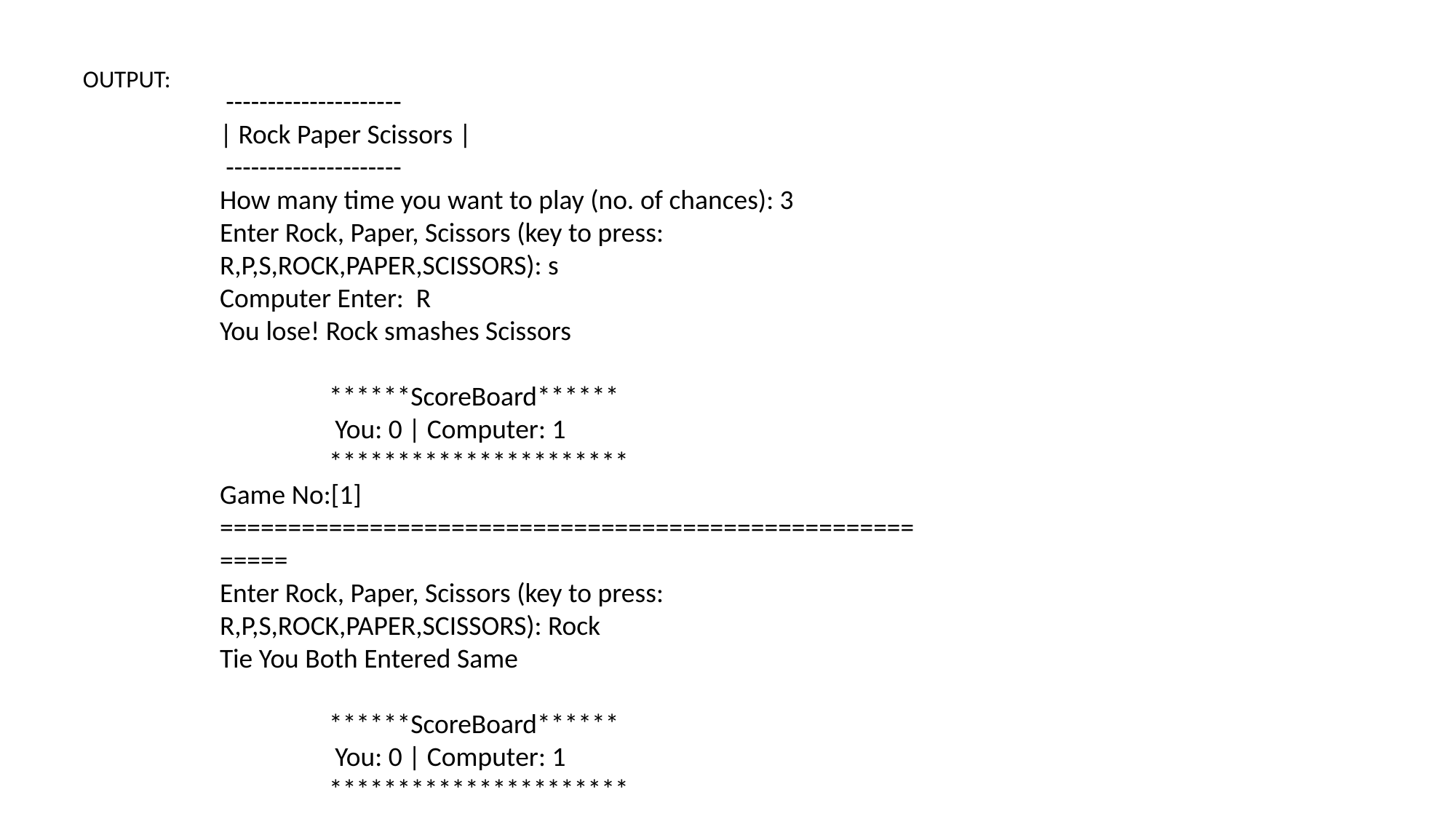

OUTPUT:
 ---------------------
| Rock Paper Scissors |
 ---------------------
How many time you want to play (no. of chances): 3
Enter Rock, Paper, Scissors (key to press: R,P,S,ROCK,PAPER,SCISSORS): s
Computer Enter:  R
You lose! Rock smashes Scissors

	******ScoreBoard******
	 You: 0 | Computer: 1
	**********************
Game No:[1]
========================================================
Enter Rock, Paper, Scissors (key to press: R,P,S,ROCK,PAPER,SCISSORS): Rock
Tie You Both Entered Same

	******ScoreBoard******
	 You: 0 | Computer: 1
	**********************